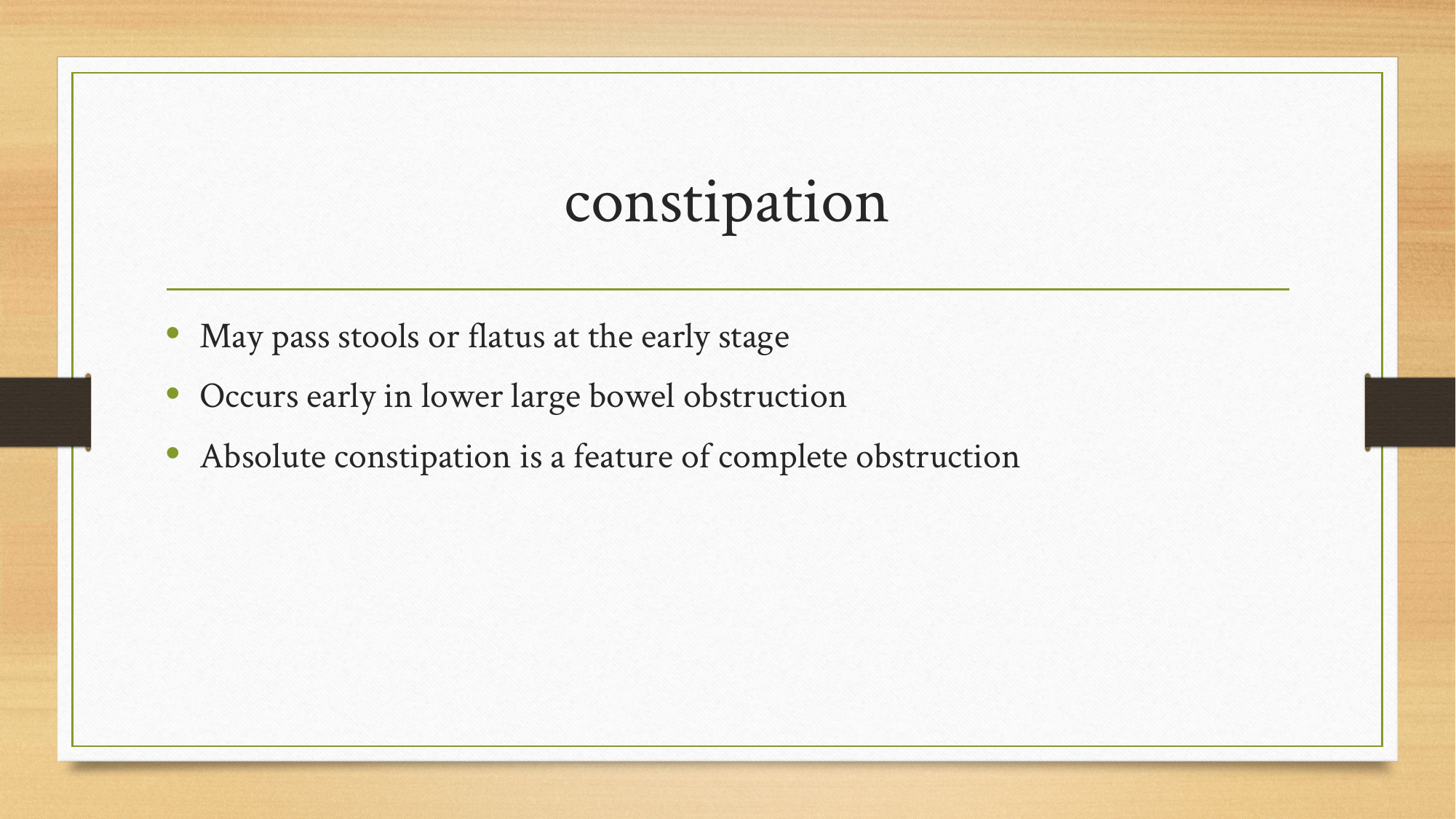

# constipation
May pass stools or flatus at the early stage
Occurs early in lower large bowel obstruction
Absolute constipation is a feature of complete obstruction